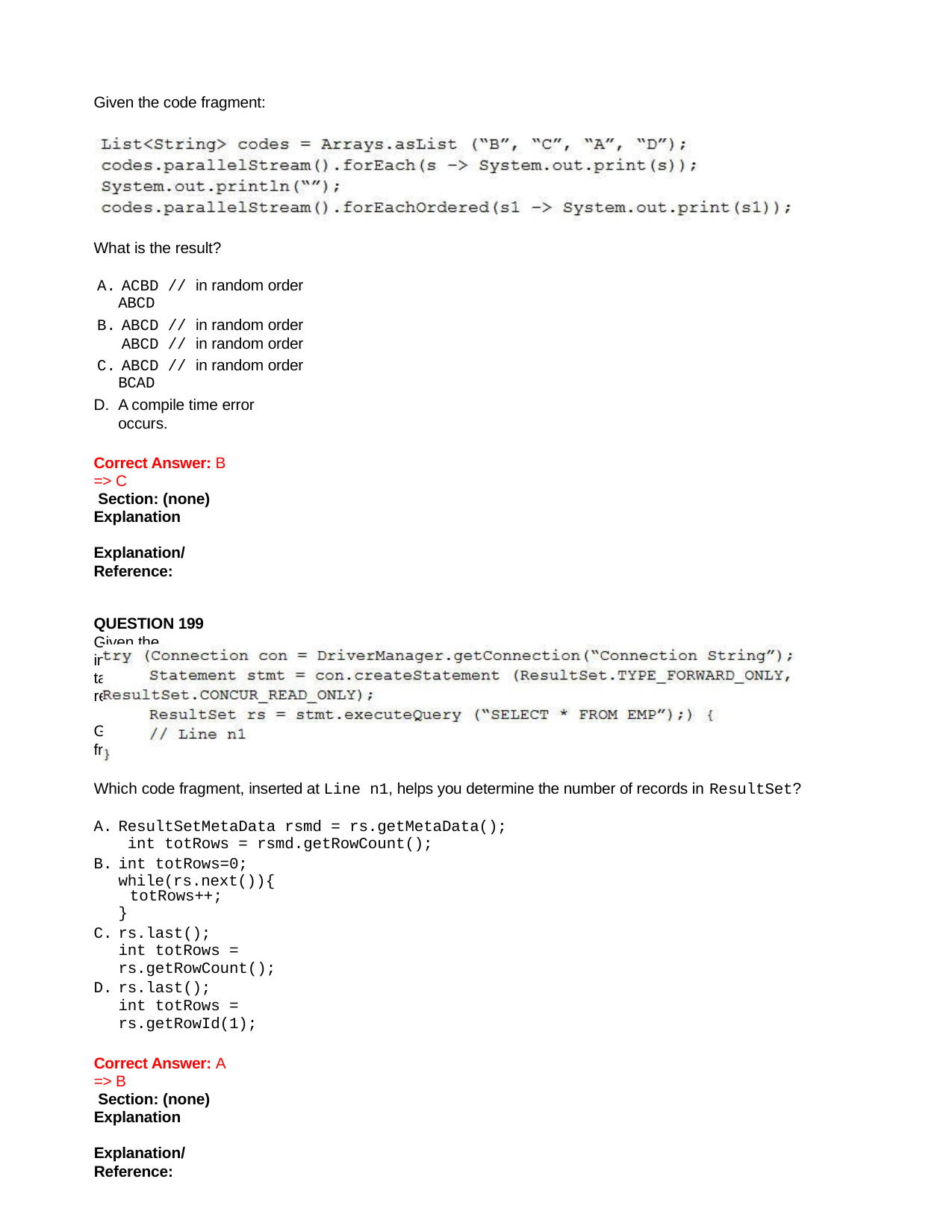

Given the code fragment:

What is the result?

ACBD // in random order
ABCD
ABCD // in random order
ABCD // in random order
ABCD // in random order
BCAD
A compile time error occurs.

Correct Answer: B => C
 Section: (none)  Explanation

Explanation/Reference:

QUESTION 199
Given the information: Emp table has 10 records.

Given the code fragment:

Which code fragment, inserted at Line n1, helps you determine the number of records in ResultSet?

ResultSetMetaData rsmd = rs.getMetaData();  int totRows = rsmd.getRowCount();
int totRows=0;  while(rs.next()){
totRows++;
}
rs.last();
int totRows = rs.getRowCount();
rs.last();
int totRows = rs.getRowId(1);

Correct Answer: A => B
 Section: (none)  Explanation

Explanation/Reference: